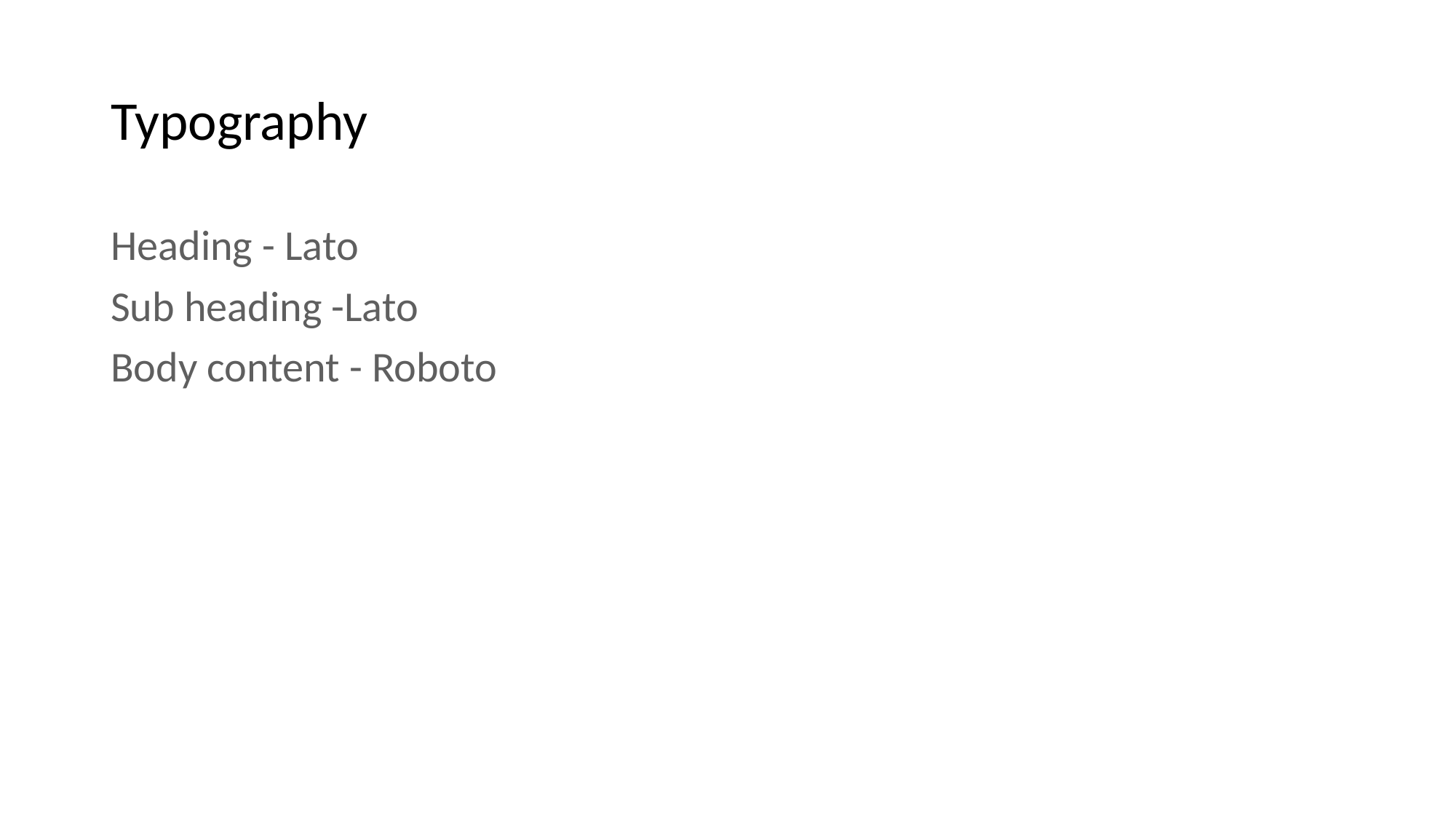

# Typography
Heading - Lato
Sub heading -Lato
Body content - Roboto